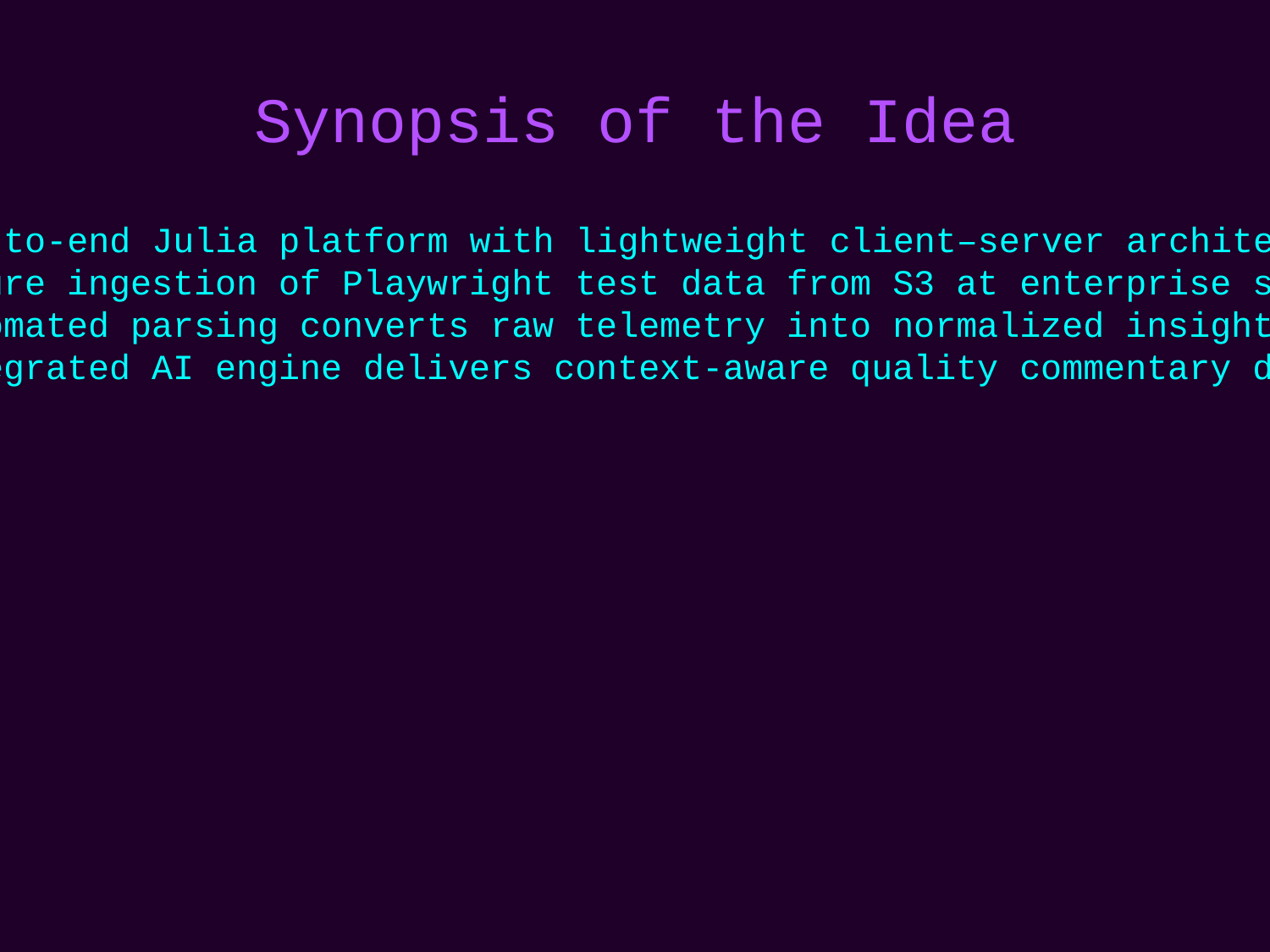

# Synopsis of the Idea
• End-to-end Julia platform with lightweight client–server architecture
• Secure ingestion of Playwright test data from S3 at enterprise scale
• Automated parsing converts raw telemetry into normalized insight streams
• Integrated AI engine delivers context-aware quality commentary directly in the interface